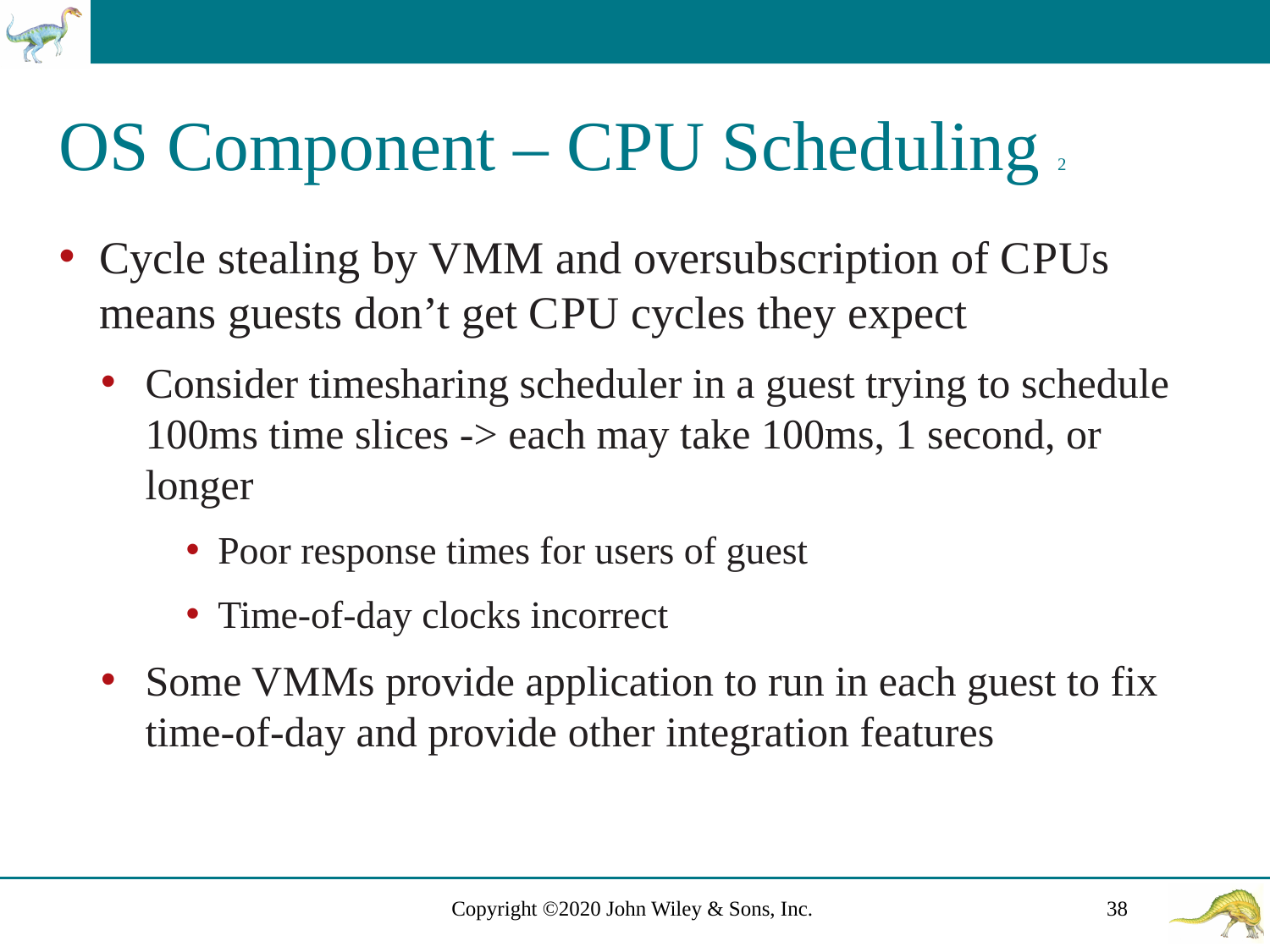

# O S Component – C P U Scheduling 2
Cycle stealing by V M M and oversubscription of C P Us means guests don’t get C P U cycles they expect
Consider timesharing scheduler in a guest trying to schedule 100ms time slices -> each may take 100ms, 1 second, or longer
Poor response times for users of guest
Time-of-day clocks incorrect
Some V M Ms provide application to run in each guest to fix time-of-day and provide other integration features
Copyright ©2020 John Wiley & Sons, Inc.
38